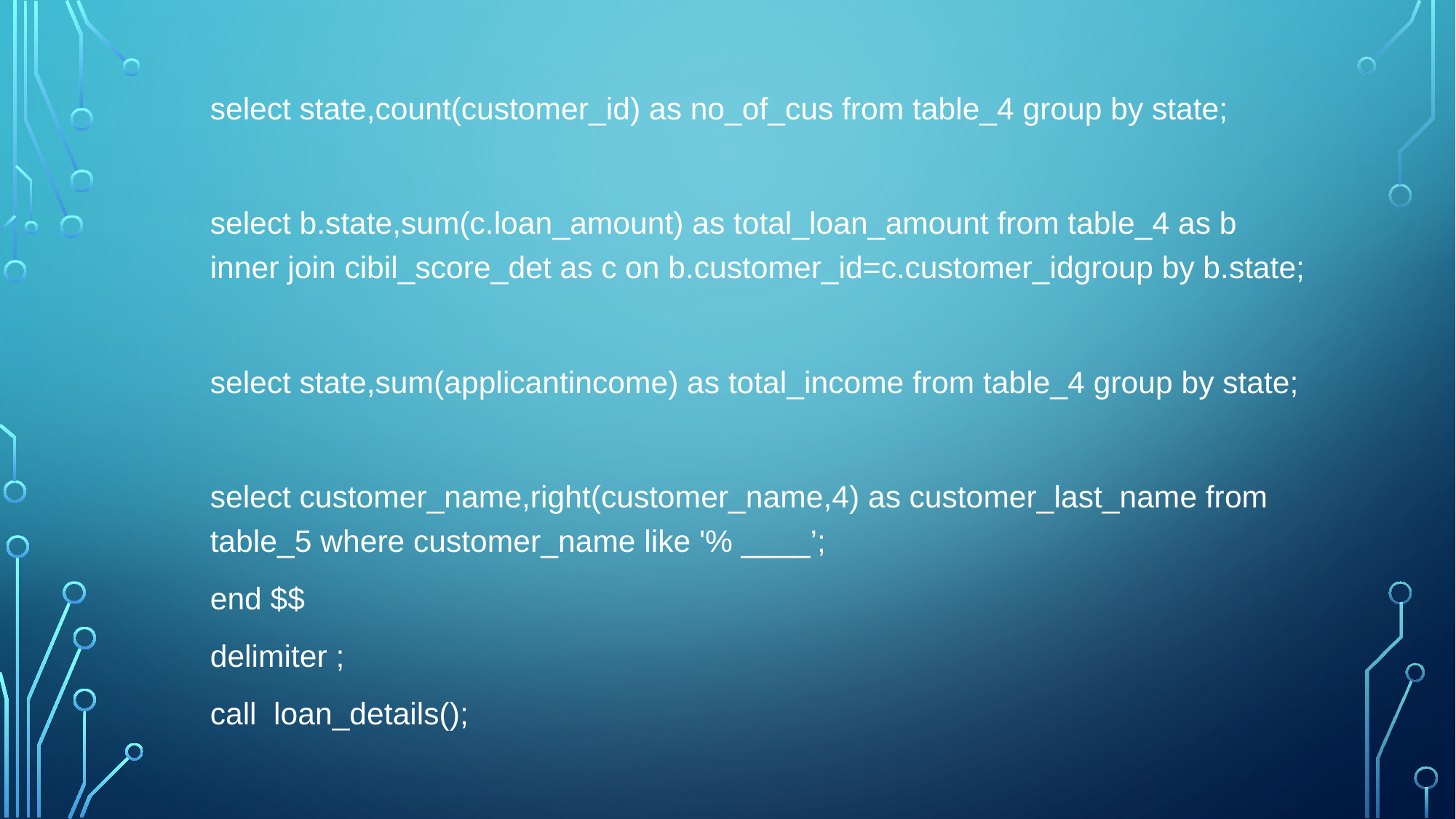

select state,count(customer_id) as no_of_cus from table_4 group by state;

select b.state,sum(c.loan_amount) as total_loan_amount from table_4 as b inner join cibil_score_det as c on b.customer_id=c.customer_idgroup by b.state;

select state,sum(applicantincome) as total_income from table_4 group by state;

select customer_name,right(customer_name,4) as customer_last_name from table_5 where customer_name like '% ____’;
end $$
delimiter ;
call  loan_details();